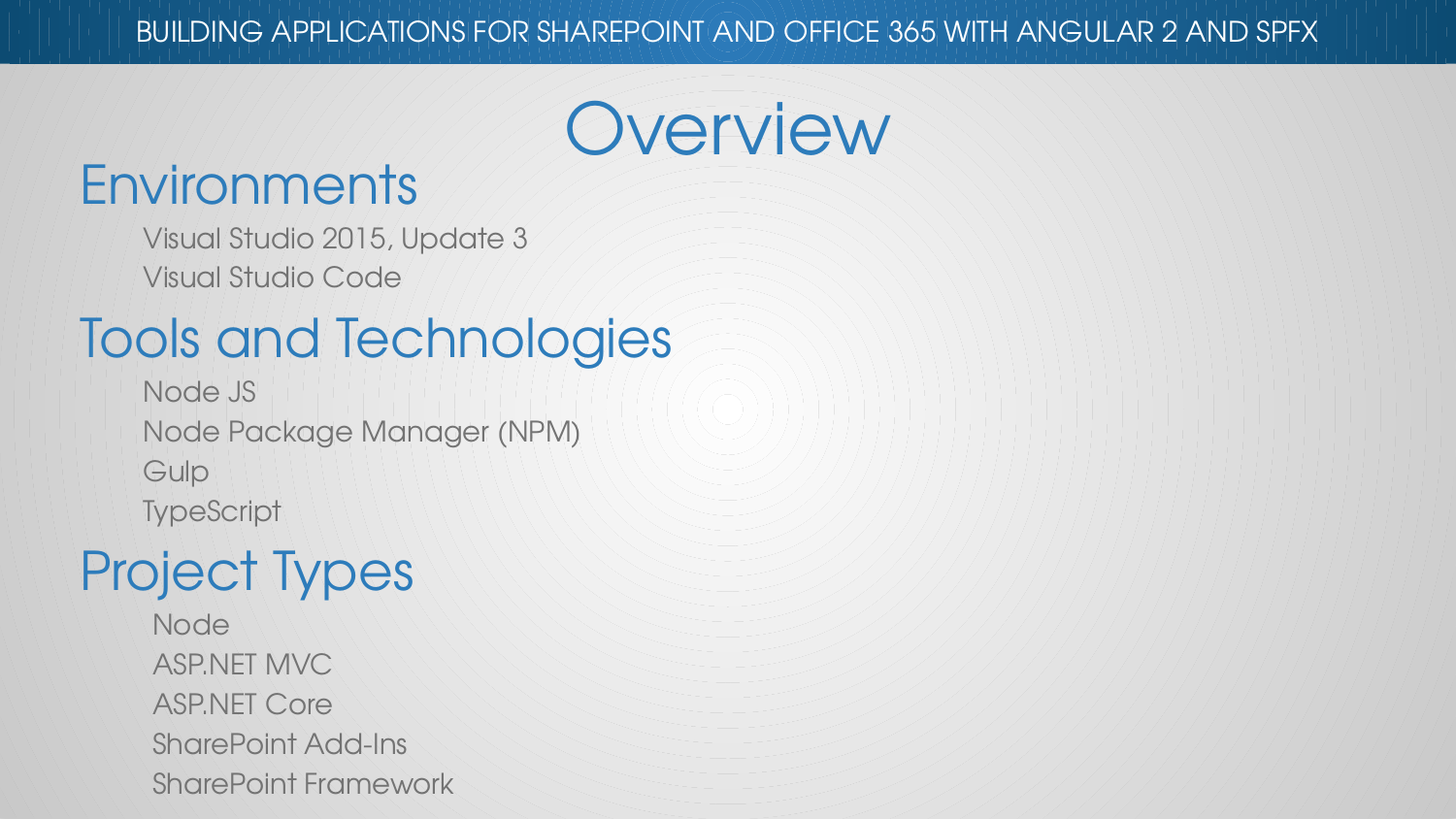

# Overview
Environments
Visual Studio 2015, Update 3
Visual Studio Code
Tools and Technologies
Node JS
Node Package Manager (NPM)
Gulp
TypeScript
Project Types
Node
ASP.NET MVC
ASP.NET Core
SharePoint Add-Ins
SharePoint Framework